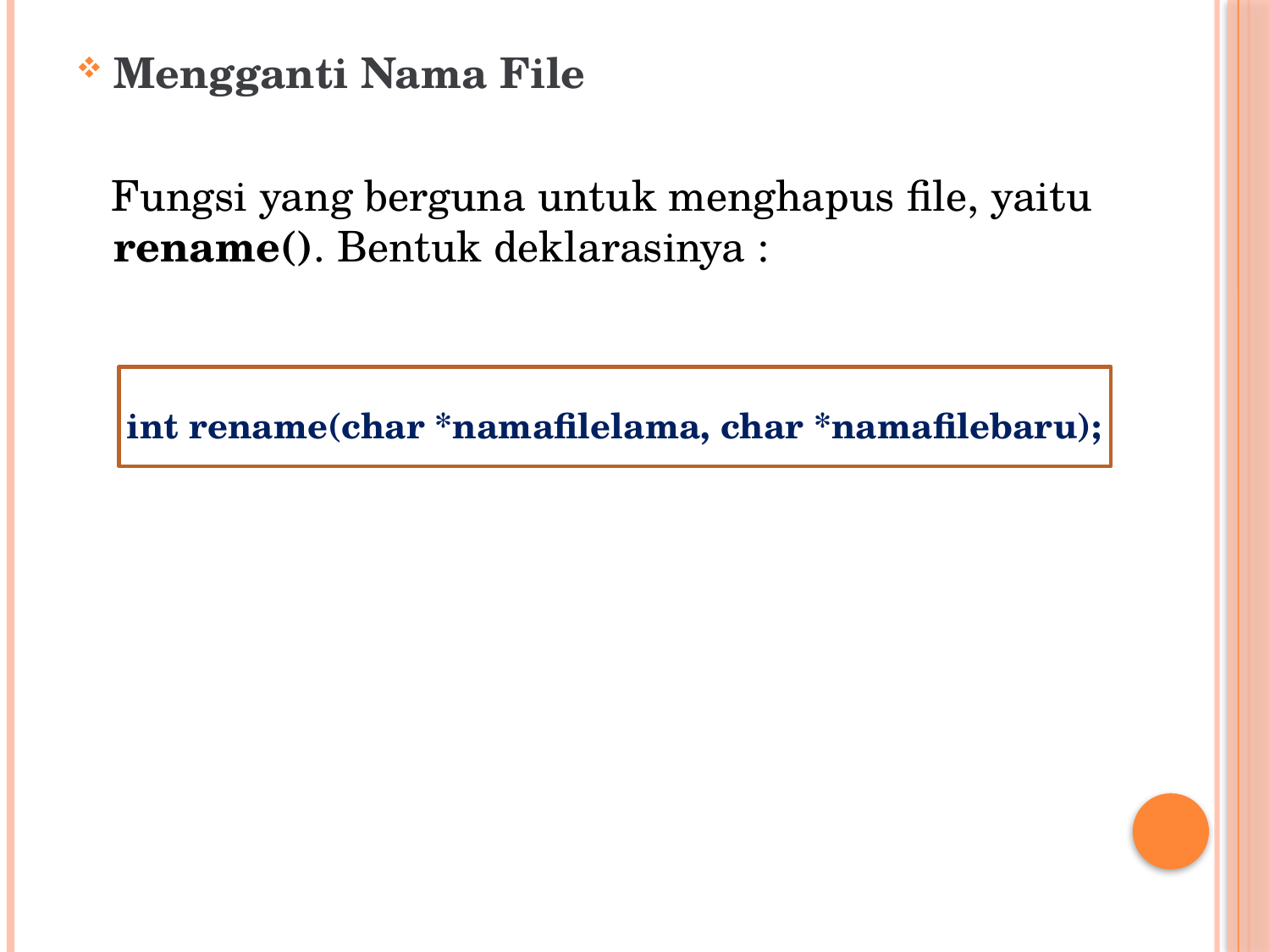

Mengganti Nama File

   Fungsi yang berguna untuk menghapus file, yaitu rename(). Bentuk deklarasinya :

     int rename(char *namafilelama, char *namafilebaru);